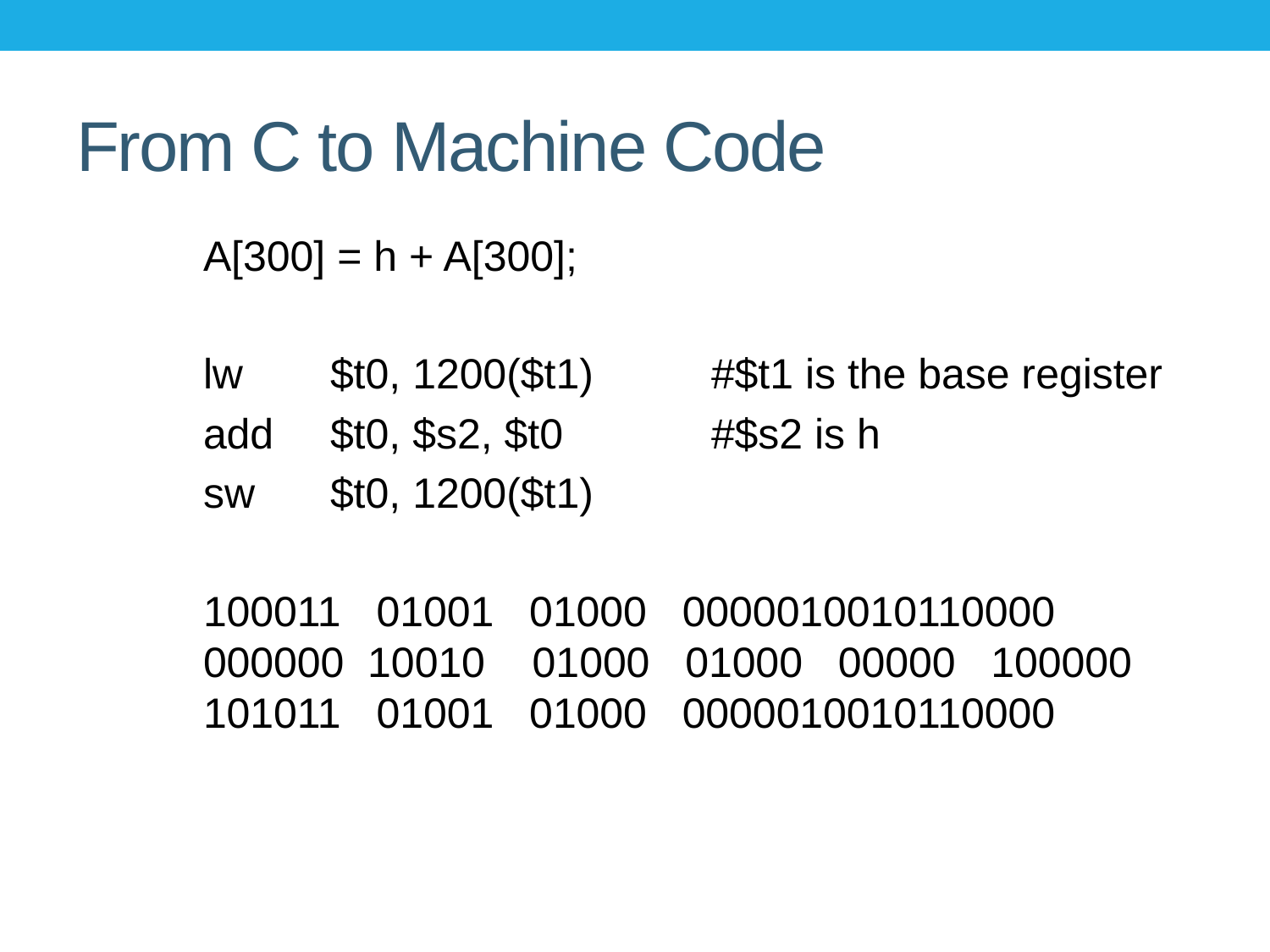

# From C to Machine Code
	A[300] = h + A[300];

	lw	$t0, 1200($t1)	#$t1 is the base register
	add	$t0, $s2, $t0		#$s2 is h
	sw	$t0, 1200($t1)

	100011   01001   01000   0000010010110000
 	000000  10010    01000   01000   00000   100000
	101011   01001   01000   0000010010110000